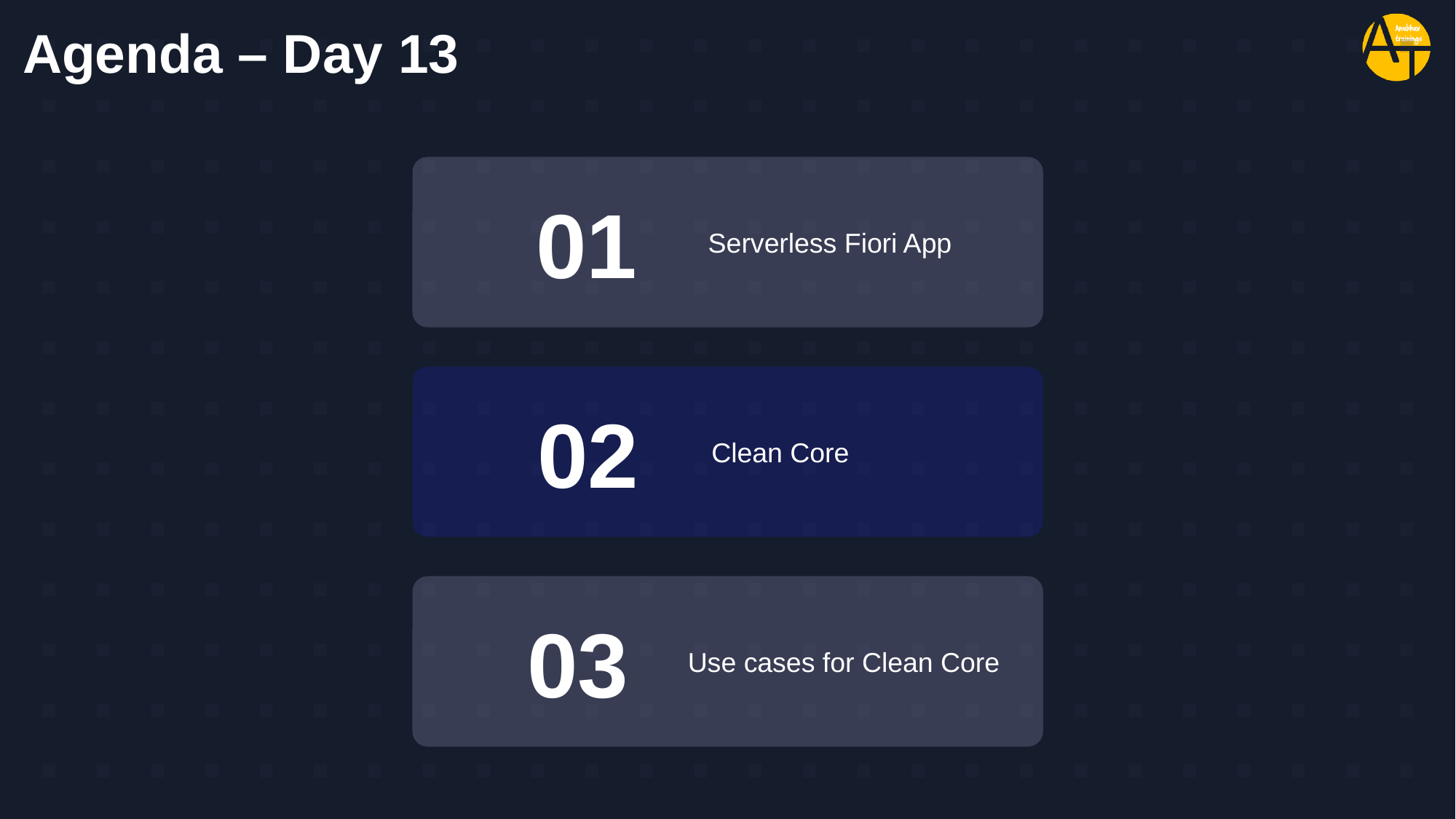

# Agenda – Day 13

01
Serverless Fiori App

02
Clean Core

03
Use cases for Clean Core